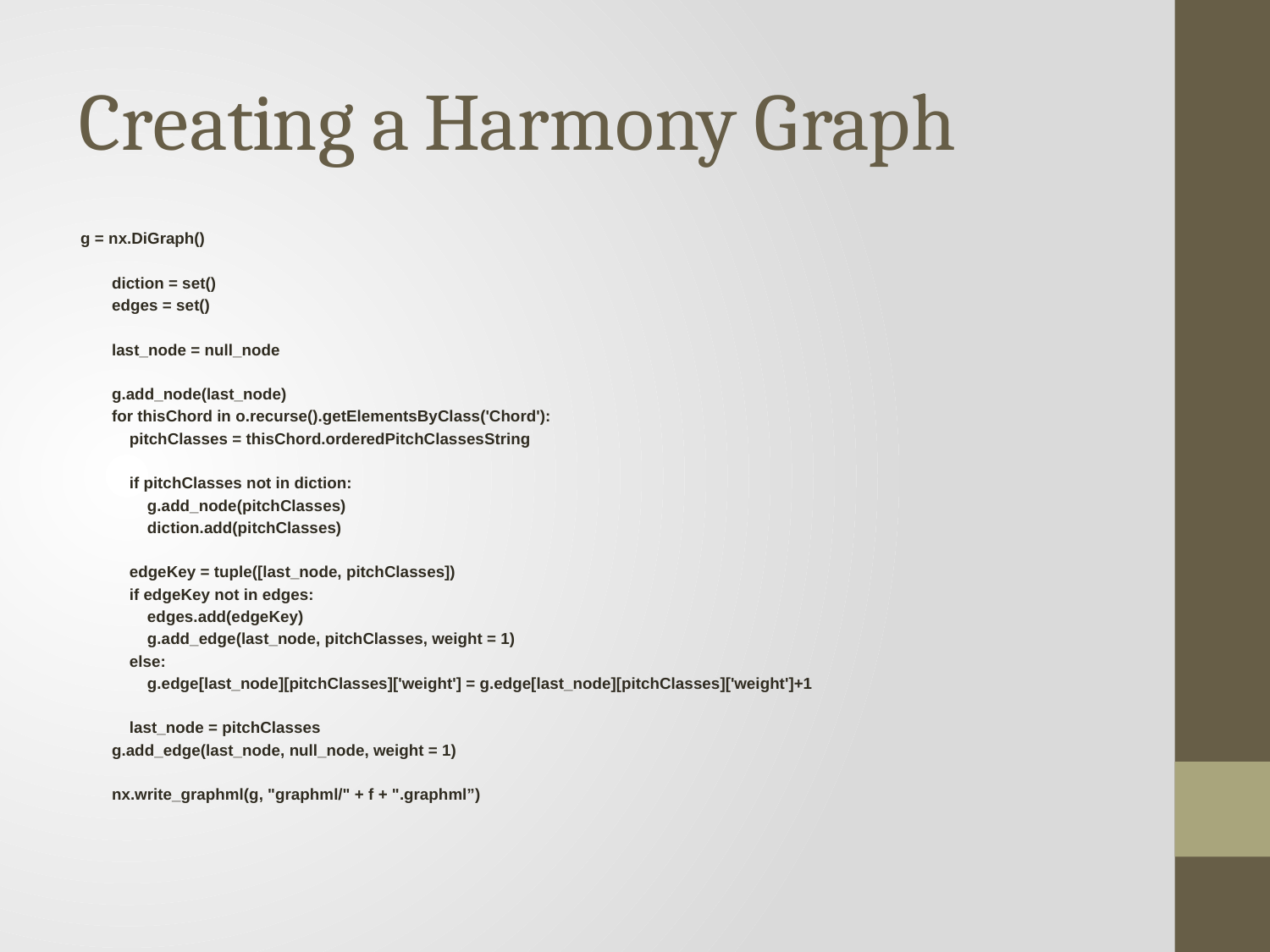

# Creating a Harmony Graph
 g = nx.DiGraph()

        diction = set()
        edges = set()

        last_node = null_node

        g.add_node(last_node)
        for thisChord in o.recurse().getElementsByClass('Chord'):
            pitchClasses = thisChord.orderedPitchClassesString

            if pitchClasses not in diction:
                g.add_node(pitchClasses)
                diction.add(pitchClasses)

            edgeKey = tuple([last_node, pitchClasses])
            if edgeKey not in edges:
                edges.add(edgeKey)
                g.add_edge(last_node, pitchClasses, weight = 1)
            else:
                g.edge[last_node][pitchClasses]['weight'] = g.edge[last_node][pitchClasses]['weight']+1

            last_node = pitchClasses
        g.add_edge(last_node, null_node, weight = 1)

        nx.write_graphml(g, "graphml/" + f + ".graphml”)